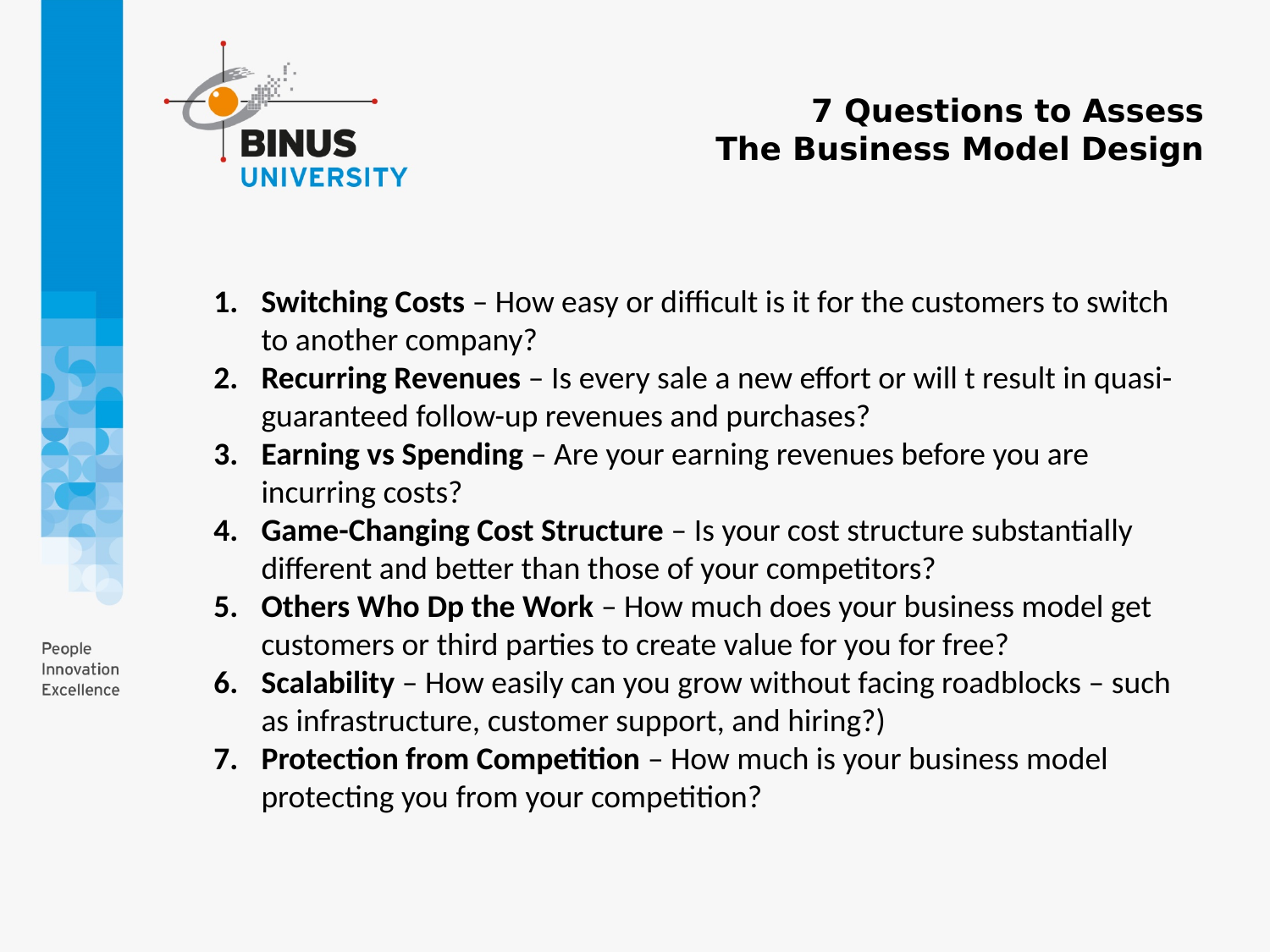

7 Questions to Assess
The Business Model Design
Switching Costs – How easy or difficult is it for the customers to switch to another company?
Recurring Revenues – Is every sale a new effort or will t result in quasi-guaranteed follow-up revenues and purchases?
Earning vs Spending – Are your earning revenues before you are incurring costs?
Game-Changing Cost Structure – Is your cost structure substantially different and better than those of your competitors?
Others Who Dp the Work – How much does your business model get customers or third parties to create value for you for free?
Scalability – How easily can you grow without facing roadblocks – such as infrastructure, customer support, and hiring?)
Protection from Competition – How much is your business model protecting you from your competition?